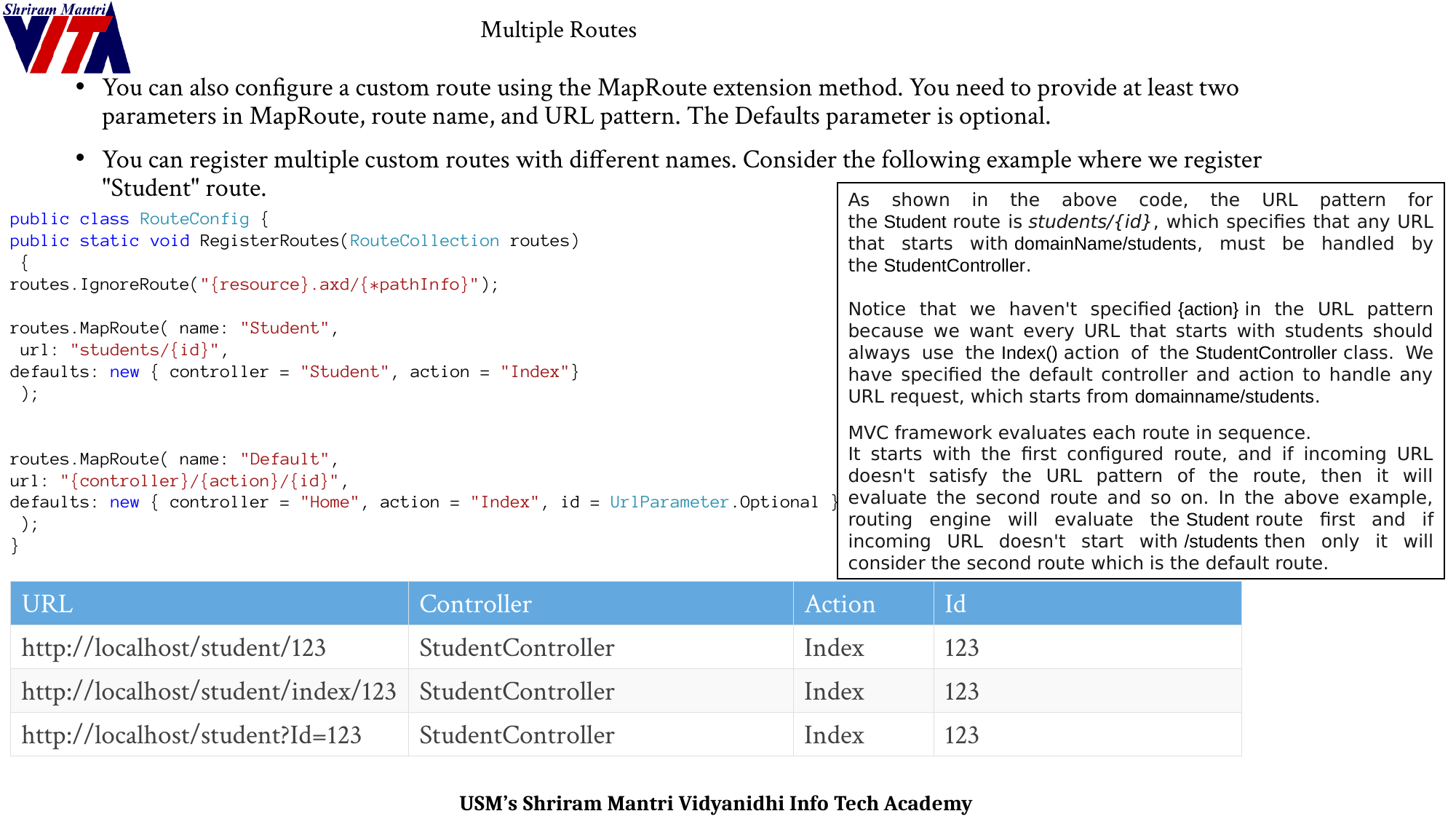

# Multiple Routes
You can also configure a custom route using the MapRoute extension method. You need to provide at least two parameters in MapRoute, route name, and URL pattern. The Defaults parameter is optional.
You can register multiple custom routes with different names. Consider the following example where we register "Student" route.

As shown in the above code, the URL pattern for the Student route is students/{id}, which specifies that any URL that starts with domainName/students, must be handled by the StudentController.

Notice that we haven't specified {action} in the URL pattern because we want every URL that starts with students should always use the Index() action of the StudentController class. We have specified the default controller and action to handle any URL request, which starts from domainname/students.

MVC framework evaluates each route in sequence.
It starts with the first configured route, and if incoming URL doesn't satisfy the URL pattern of the route, then it will evaluate the second route and so on. In the above example, routing engine will evaluate the Student route first and if incoming URL doesn't start with /students then only it will consider the second route which is the default route.
public class RouteConfig {
public static void RegisterRoutes(RouteCollection routes)
 {
routes.IgnoreRoute("{resource}.axd/{*pathInfo}");

routes.MapRoute( name: "Student",
 url: "students/{id}",
defaults: new { controller = "Student", action = "Index"}
 );

routes.MapRoute( name: "Default",
url: "{controller}/{action}/{id}",
defaults: new { controller = "Home", action = "Index", id = UrlParameter.Optional }
 );
}
| URL | Controller | Action | Id |
| --- | --- | --- | --- |
| http://localhost/student/123 | StudentController | Index | 123 |
| http://localhost/student/index/123 | StudentController | Index | 123 |
| http://localhost/student?Id=123 | StudentController | Index | 123 |